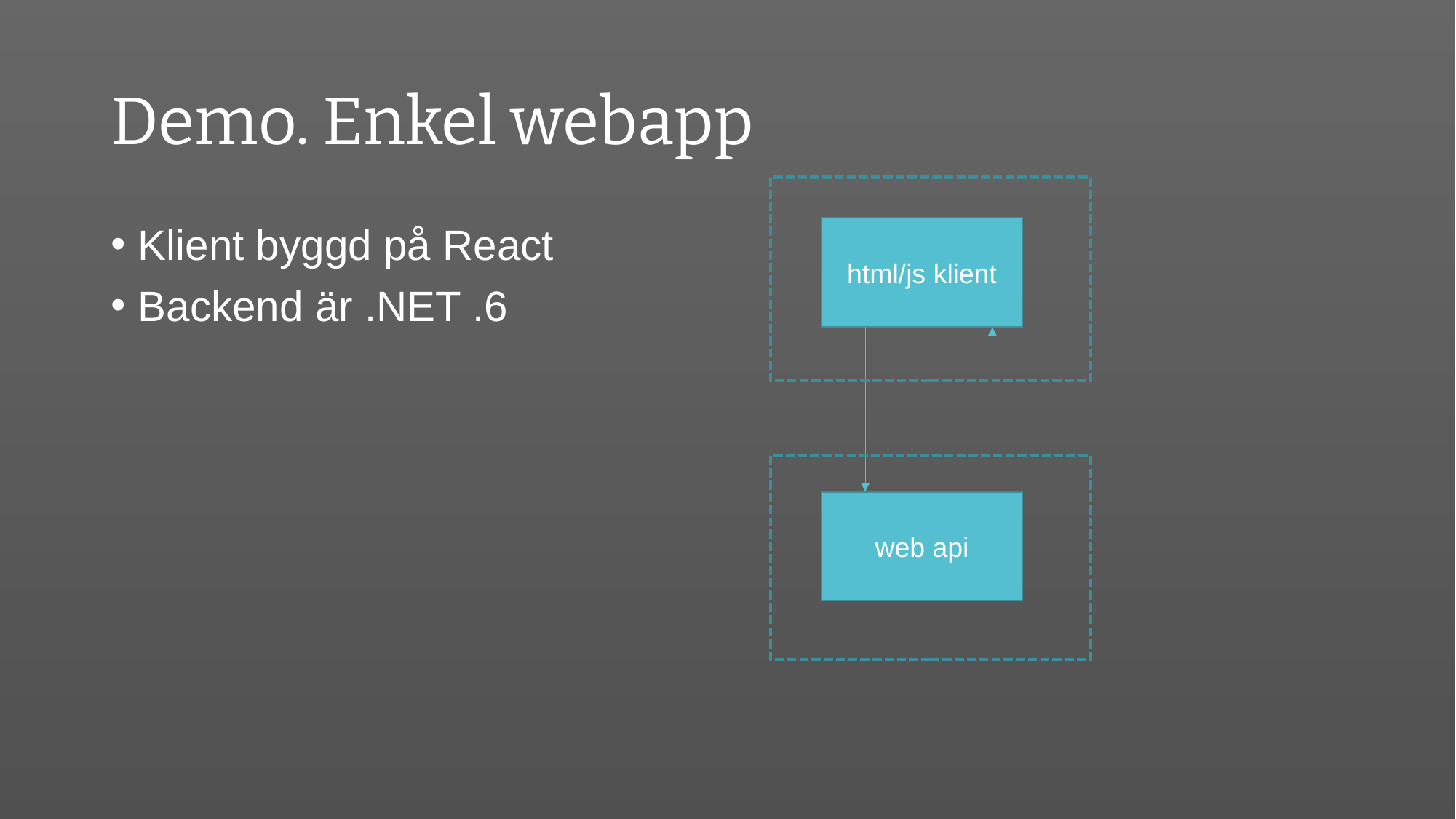

# Demo. Enkel webapp

Klient byggd på React
Backend är .NET .6
html/js klient

web api